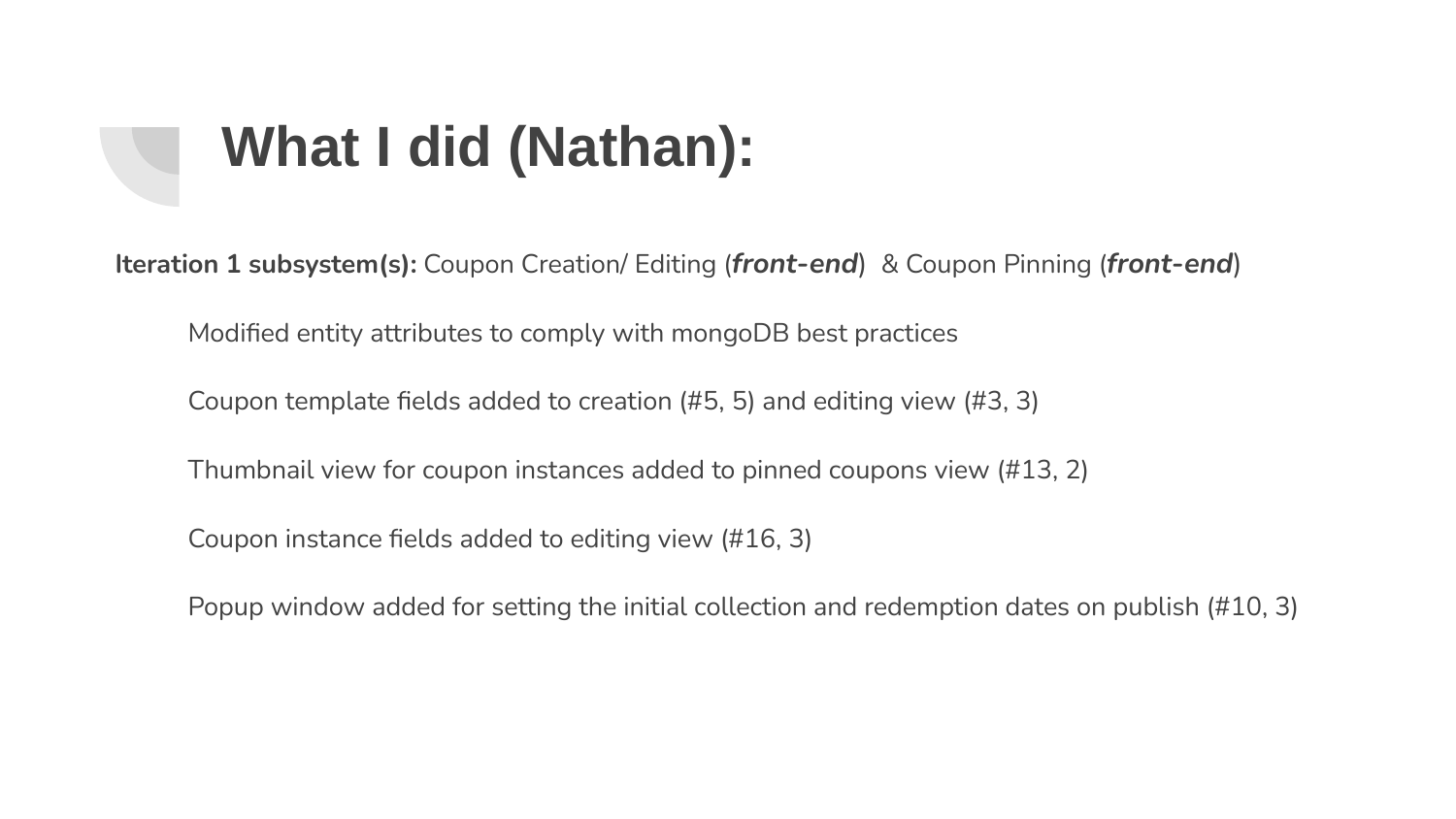

# What I did (Nathan):
Iteration 1 subsystem(s): Coupon Creation/ Editing (front-end)  & Coupon Pinning (front-end)
Modified entity attributes to comply with mongoDB best practices
Coupon template fields added to creation (#5, 5) and editing view (#3, 3)
Thumbnail view for coupon instances added to pinned coupons view (#13, 2)
Coupon instance fields added to editing view (#16, 3)
Popup window added for setting the initial collection and redemption dates on publish (#10, 3)